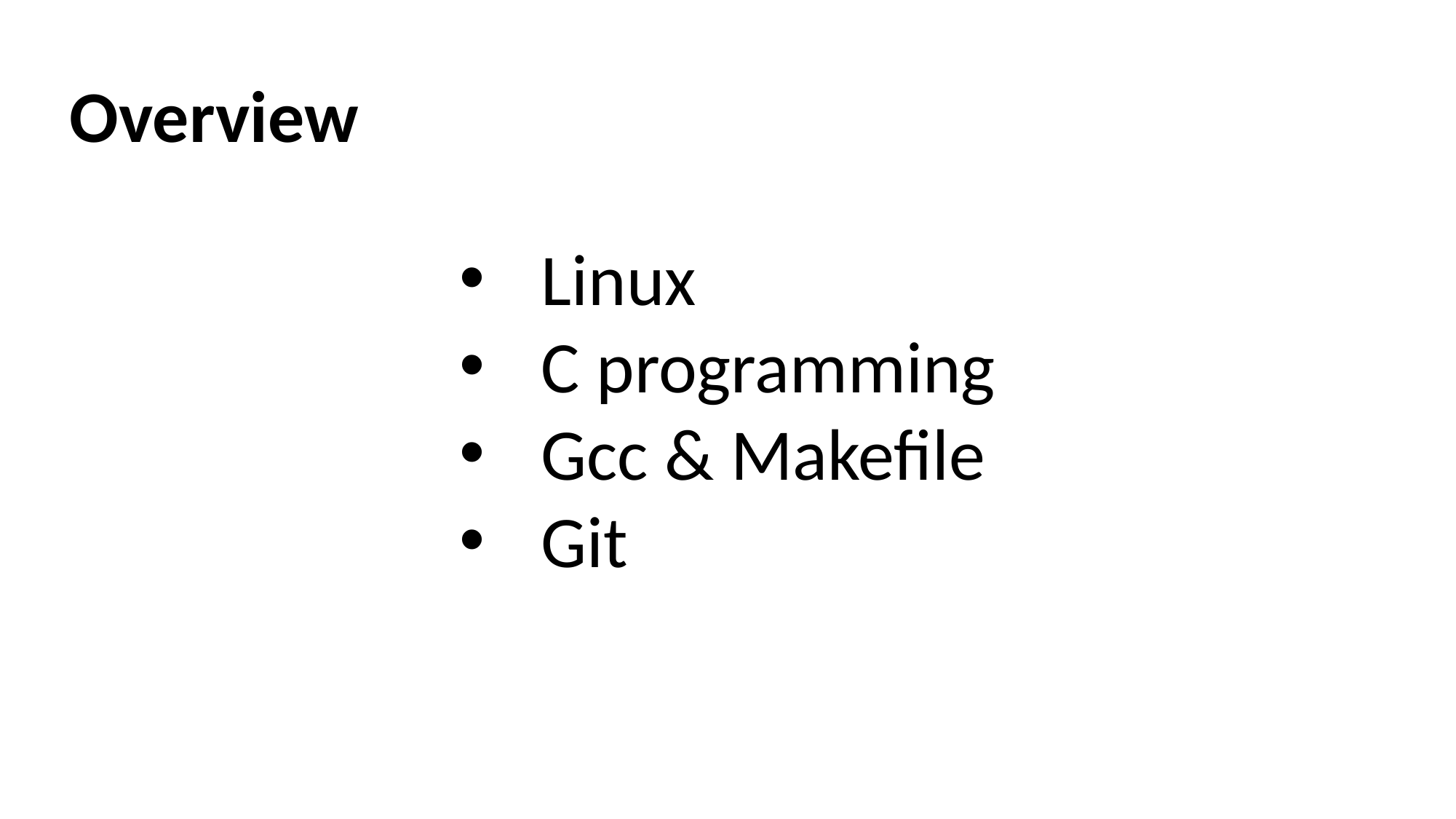

Overview
Linux
C programming
Gcc & Makefile
Git